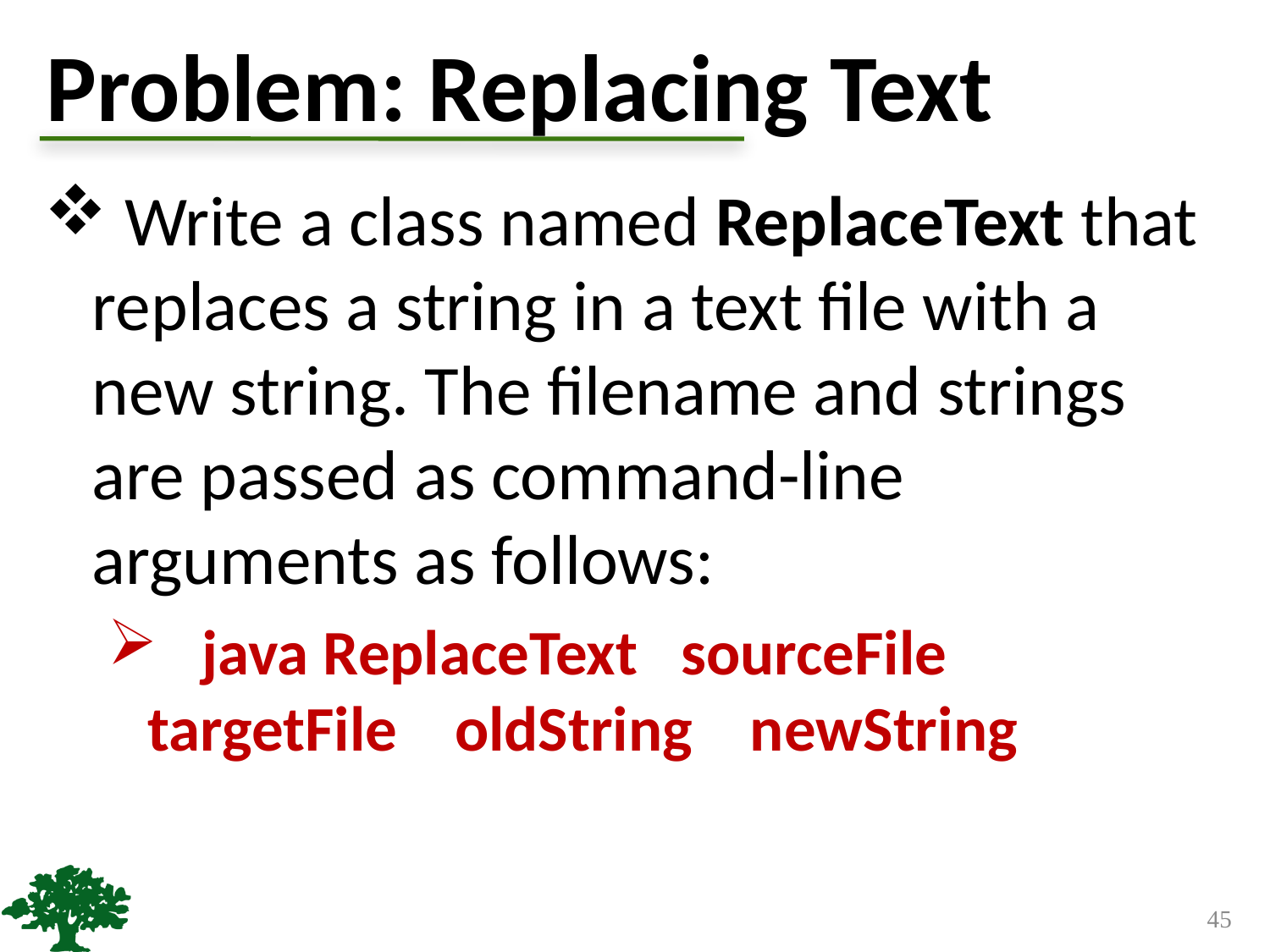

# Problem: Replacing Text
 Write a class named ReplaceText that replaces a string in a text file with a new string. The filename and strings are passed as command-line arguments as follows:
   java ReplaceText   sourceFile     targetFile    oldString    newString
45